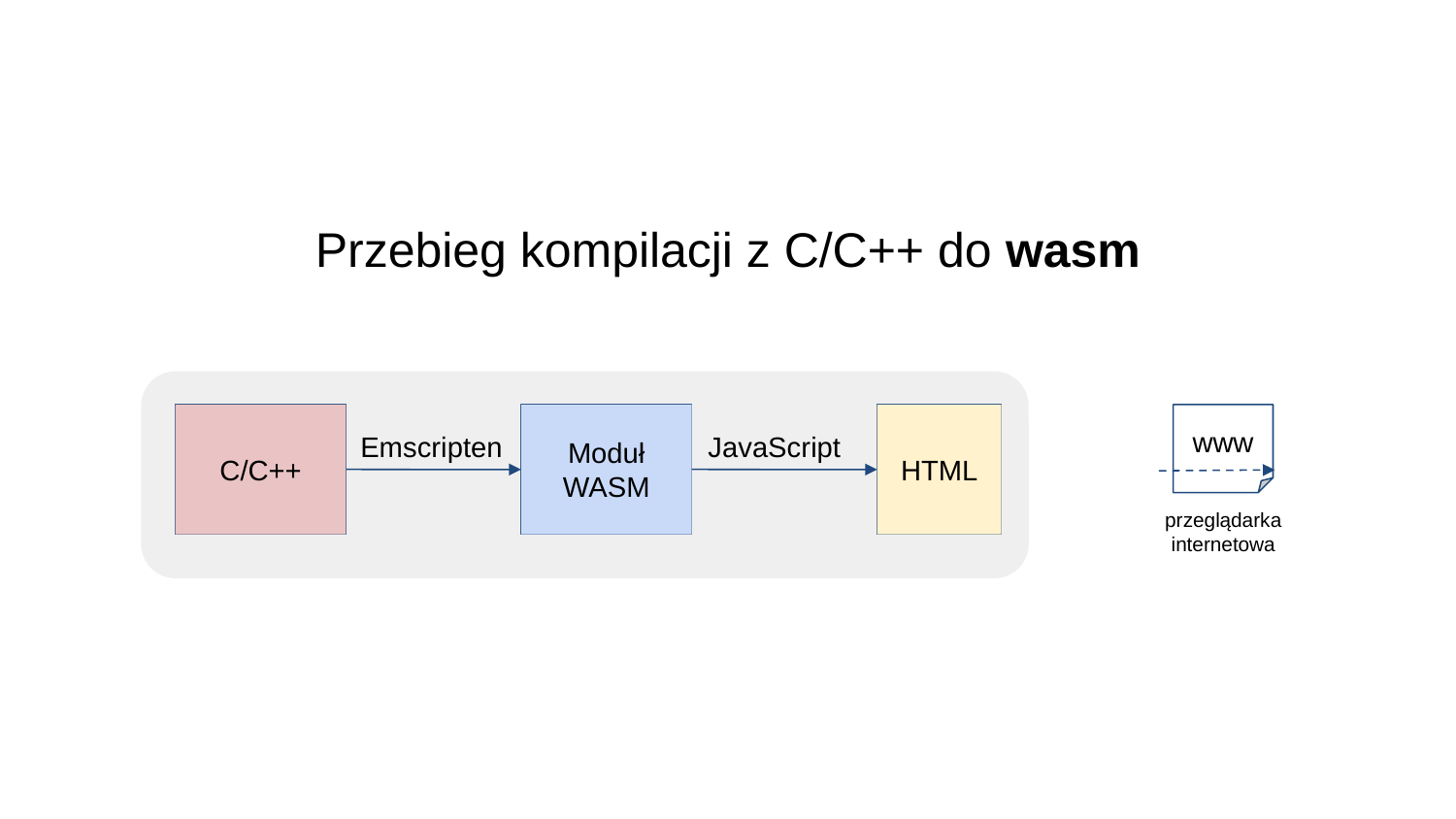

Przebieg kompilacji z C/C++ do wasm

C/C++

Moduł WASM

HTML
www
Emscripten
JavaScript

przeglądarka
internetowa